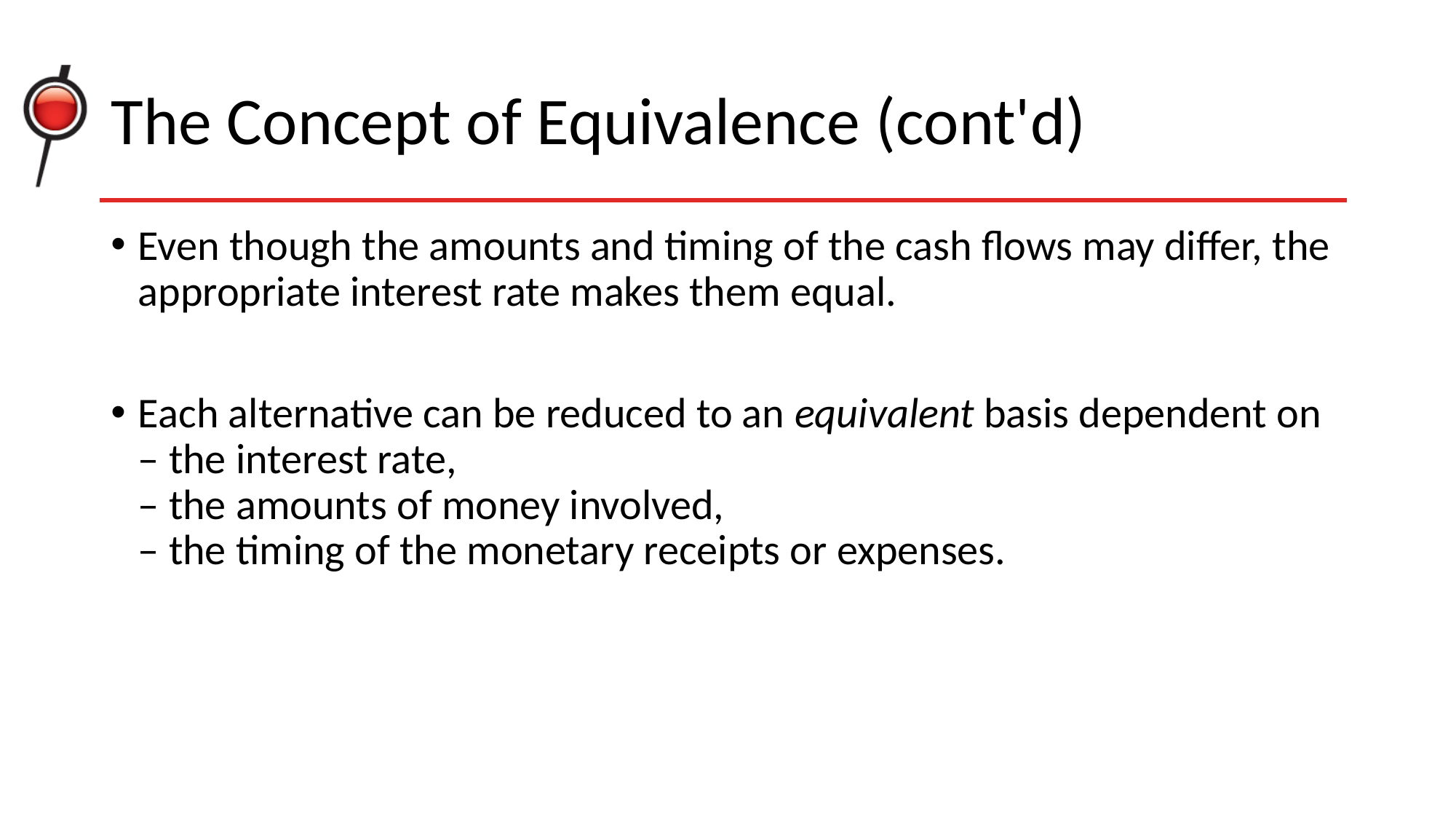

# The Concept of Equivalence (cont'd)
Even though the amounts and timing of the cash flows may differ, the appropriate interest rate makes them equal.

Each alternative can be reduced to an equivalent basis dependent on
– the interest rate,
– the amounts of money involved,
– the timing of the monetary receipts or expenses.